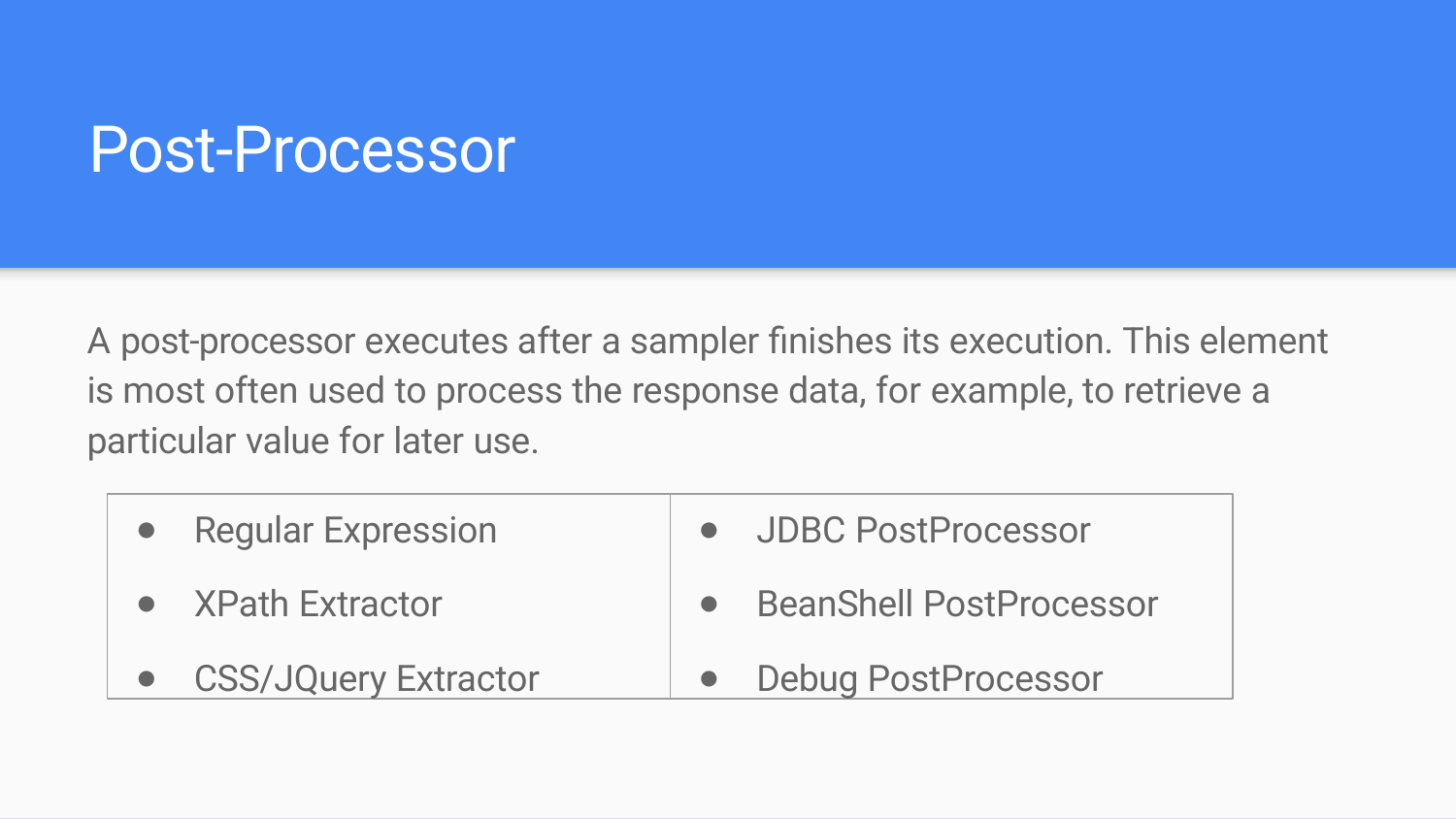

# Post-Processor
A post-processor executes after a sampler finishes its execution. This element  is most often used to process the response data, for example, to retrieve a  particular value for later use.
Regular Expression
XPath Extractor
CSS/JQuery Extractor
JDBC PostProcessor
BeanShell PostProcessor
Debug PostProcessor